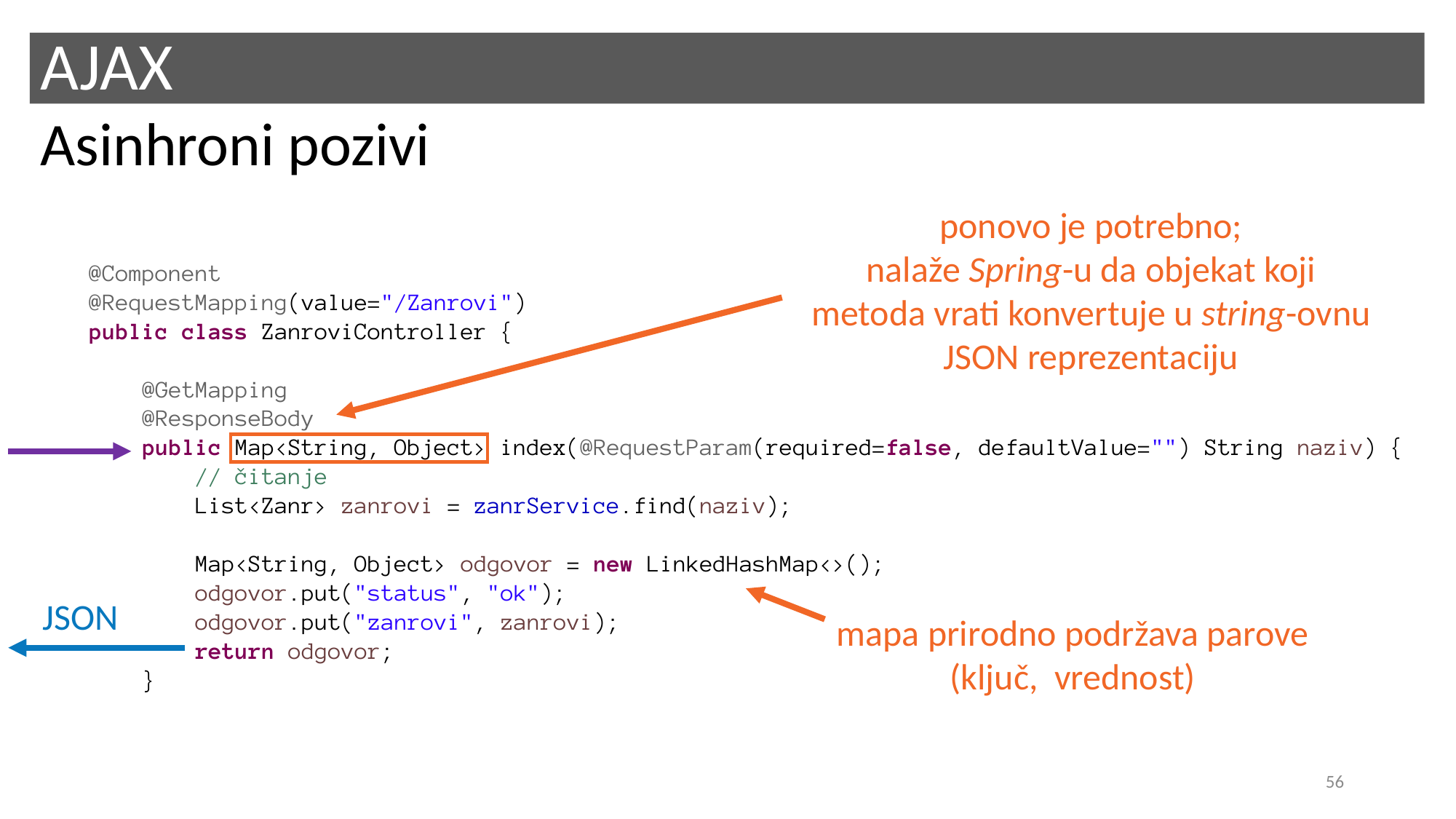

# AJAX
Asinhroni pozivi
ponovo je potrebno;
nalaže Spring-u da objekat koji metoda vrati konvertuje u string-ovnu JSON reprezentaciju
@Component
@RequestMapping(value="/Zanrovi")
public class ZanroviController {

    @GetMapping
    @ResponseBody
    public Map<String, Object> index(@RequestParam(required=false, defaultValue="") String naziv) {
        // čitanje
        List<Zanr> zanrovi = zanrService.find(naziv);

        Map<String, Object> odgovor = new LinkedHashMap<>();
        odgovor.put("status", "ok");
        odgovor.put("zanrovi", zanrovi);
        return odgovor;
    }

JSON
mapa prirodno podržava parove (ključ,  vrednost)
56